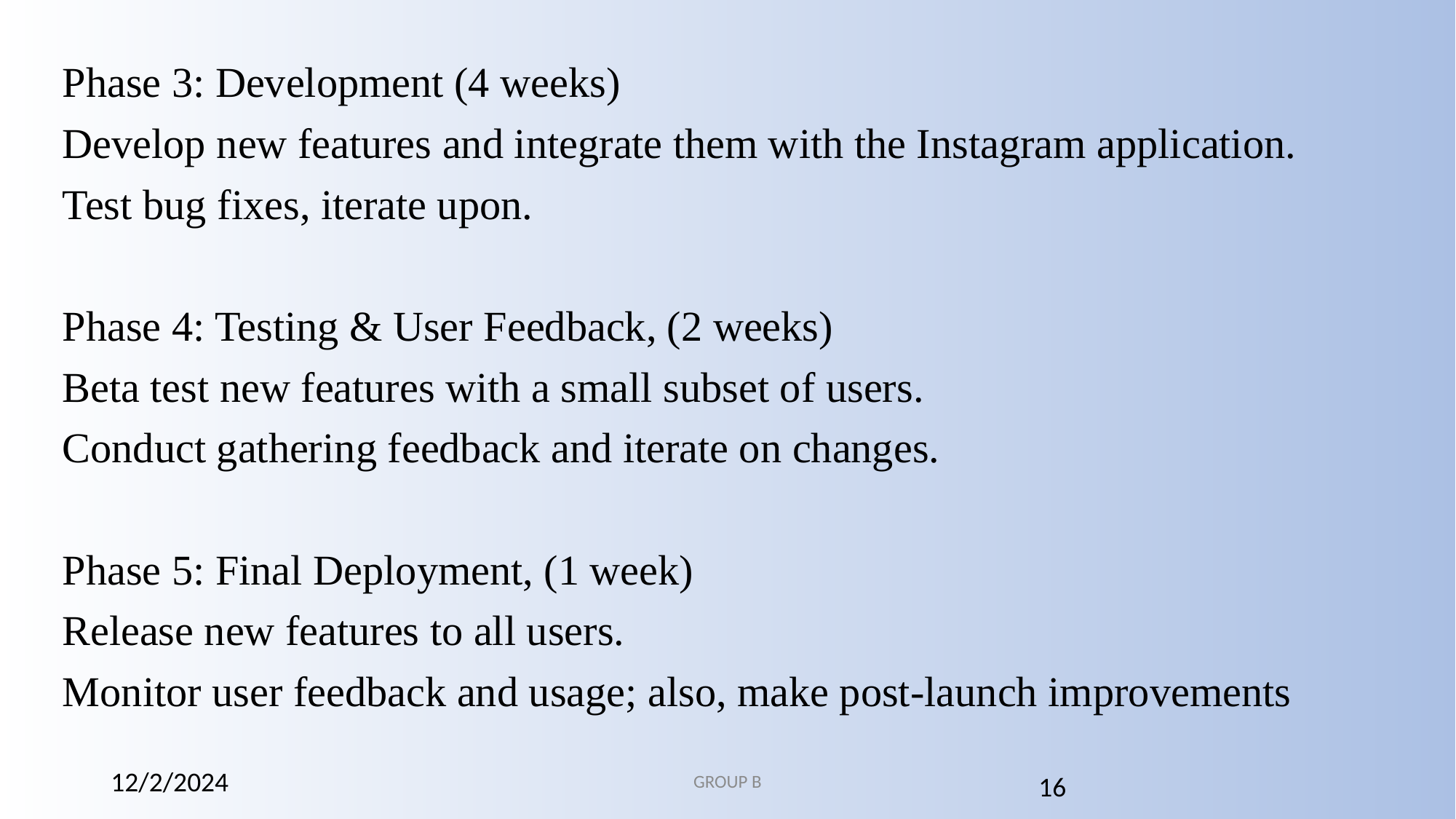

Phase 3: Development (4 weeks)
Develop new features and integrate them with the Instagram application.
Test bug fixes, iterate upon.

Phase 4: Testing & User Feedback, (2 weeks)
Beta test new features with a small subset of users.
Conduct gathering feedback and iterate on changes.

Phase 5: Final Deployment, (1 week)
Release new features to all users.
Monitor user feedback and usage; also, make post-launch improvements
12/2/2024
GROUP B
16